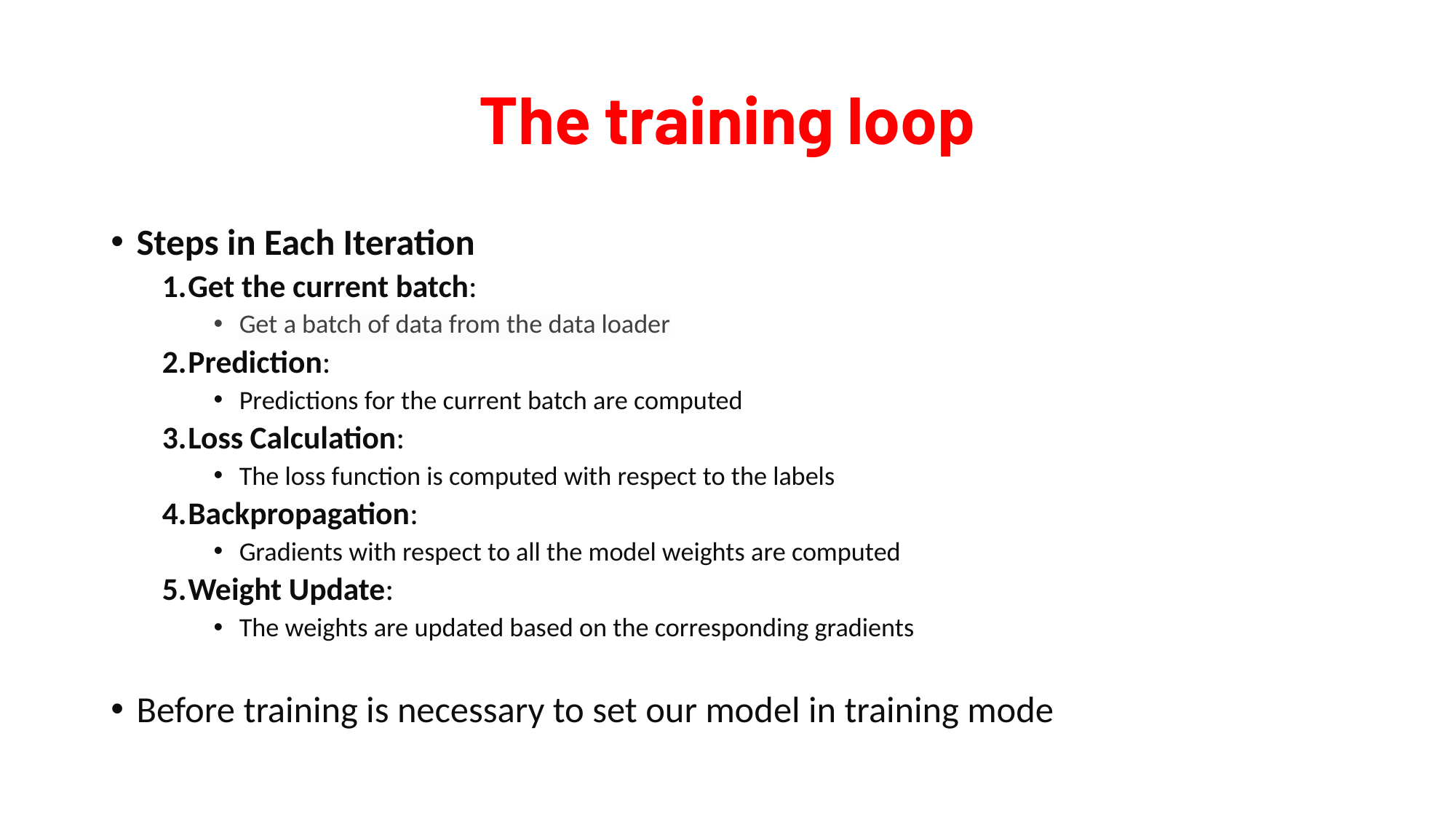

# The training loop
Steps in Each Iteration
Get the current batch:
Get a batch of data from the data loader
Prediction:
Predictions for the current batch are computed
Loss Calculation:
The loss function is computed with respect to the labels
Backpropagation:
Gradients with respect to all the model weights are computed
Weight Update:
The weights are updated based on the corresponding gradients

Before training is necessary to set our model in training mode